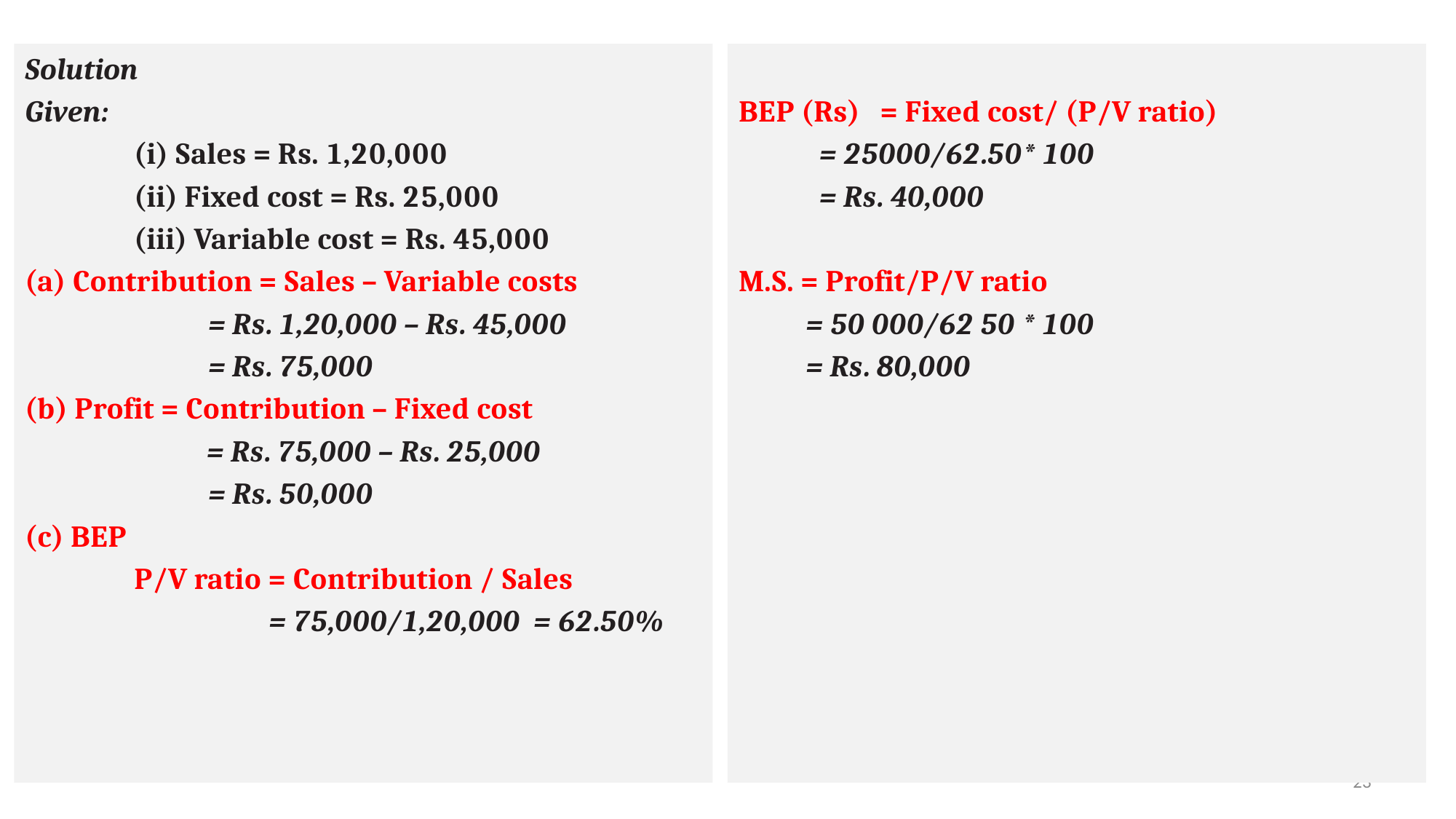

Solution
Given:
	(i) Sales = Rs. 1,20,000
	(ii) Fixed cost = Rs. 25,000
	(iii) Variable cost = Rs. 45,000
(a) Contribution = Sales – Variable costs
	           = Rs. 1,20,000 – Rs. 45,000
	           = Rs. 75,000
(b) Profit = Contribution – Fixed cost
                           = Rs. 75,000 – Rs. 25,000
	           = Rs. 50,000
(c) BEP
	P/V ratio = Contribution / Sales
	                    = 75,000/1,20,000  = 62.50%

BEP (Rs)   = Fixed cost/ (P/V ratio)
            = 25000/62.50* 100
            = Rs. 40,000

M.S. = Profit/P/V ratio
          = 50 000/62 50 * 100
          = Rs. 80,000
23